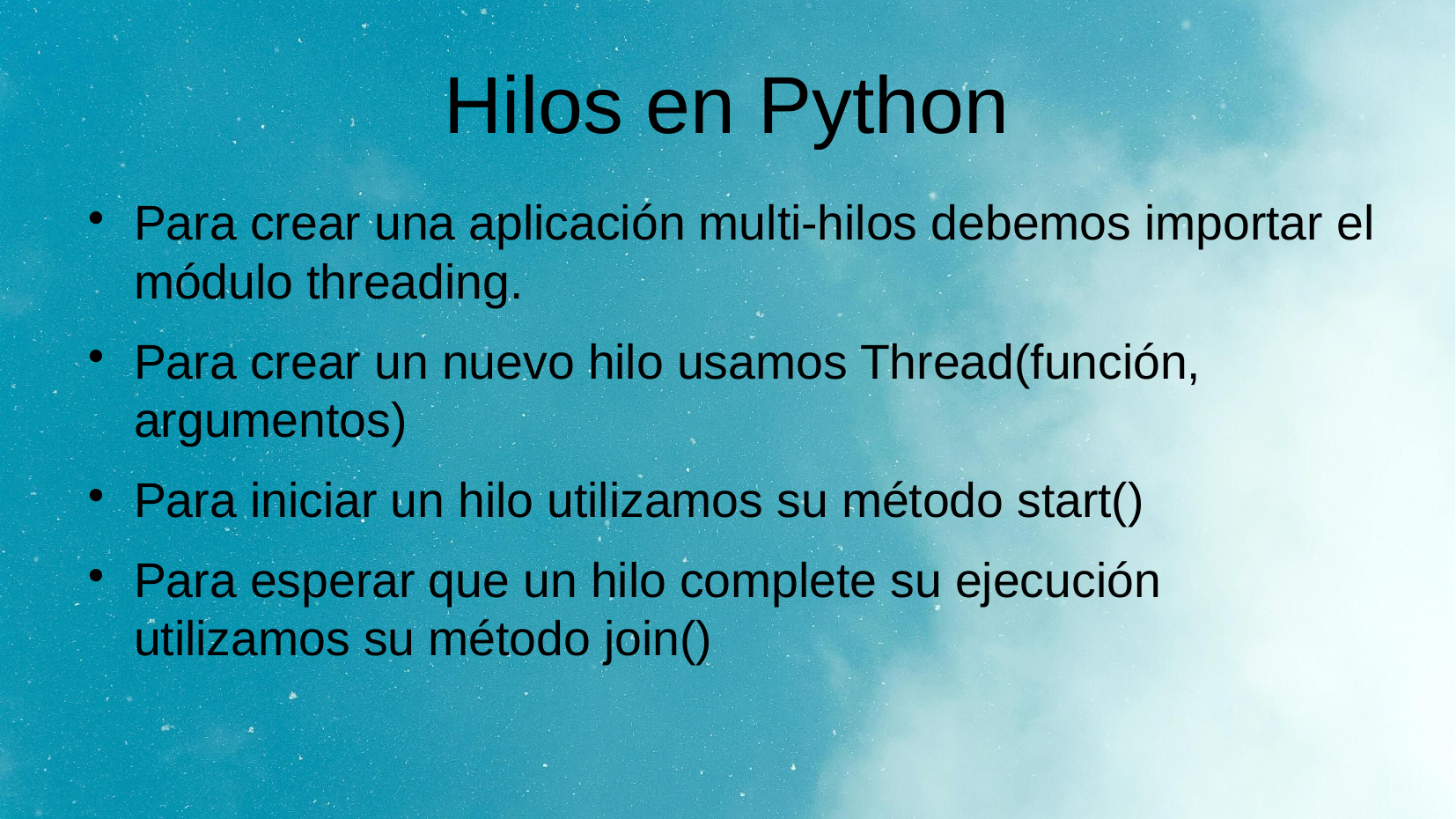

# Hilos en Python
Para crear una aplicación multi-hilos debemos importar el módulo threading.
Para crear un nuevo hilo usamos Thread(función, argumentos)
Para iniciar un hilo utilizamos su método start()
Para esperar que un hilo complete su ejecución utilizamos su método join()